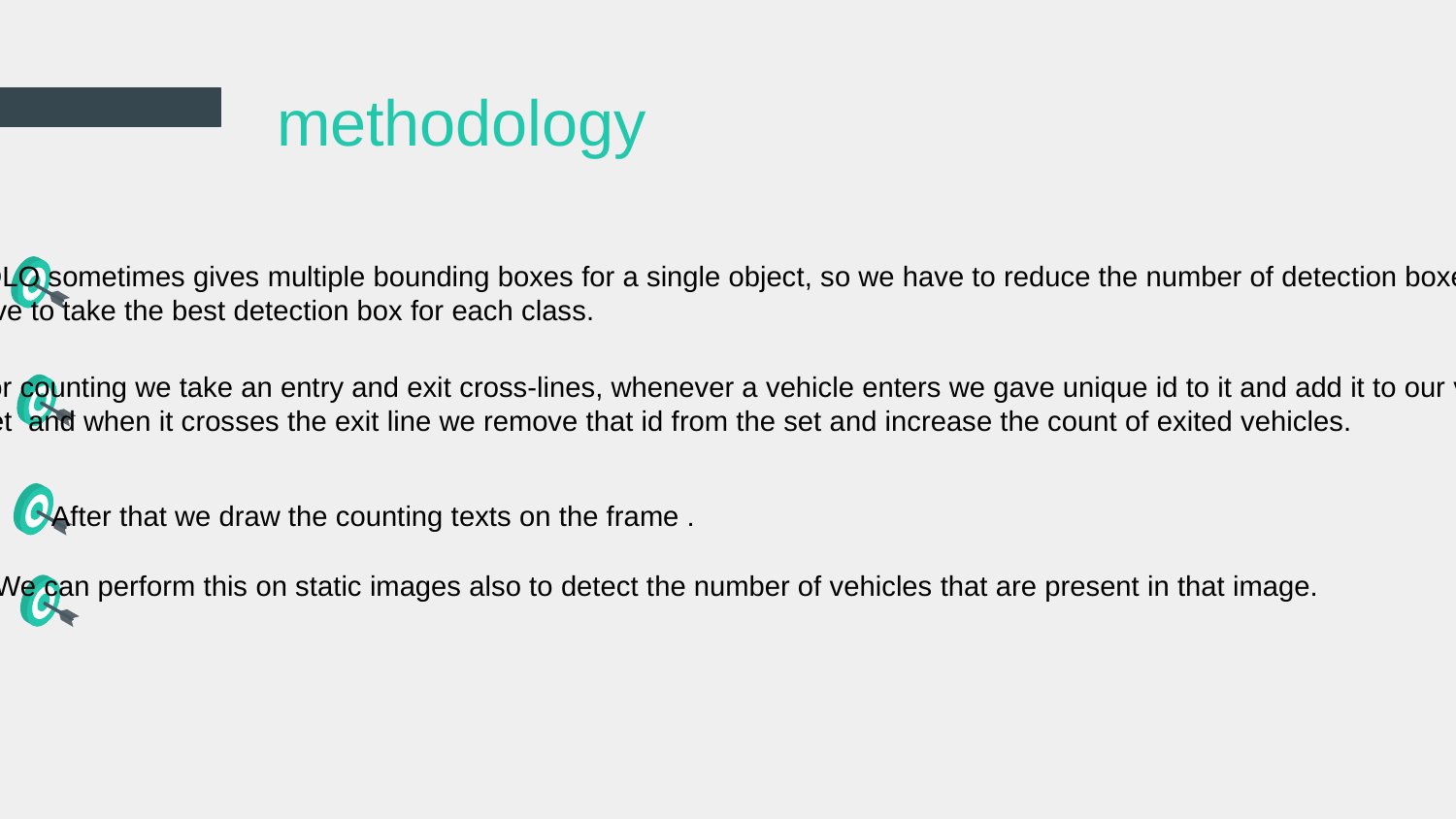

# methodology
YOLO sometimes gives multiple bounding boxes for a single object, so we have to reduce the number of detection boxes and
have to take the best detection box for each class.

For counting we take an entry and exit cross-lines, whenever a vehicle enters we gave unique id to it and add it to our vehicle
Set  and when it crosses the exit line we remove that id from the set and increase the count of exited vehicles.

After that we draw the counting texts on the frame .
We can perform this on static images also to detect the number of vehicles that are present in that image.